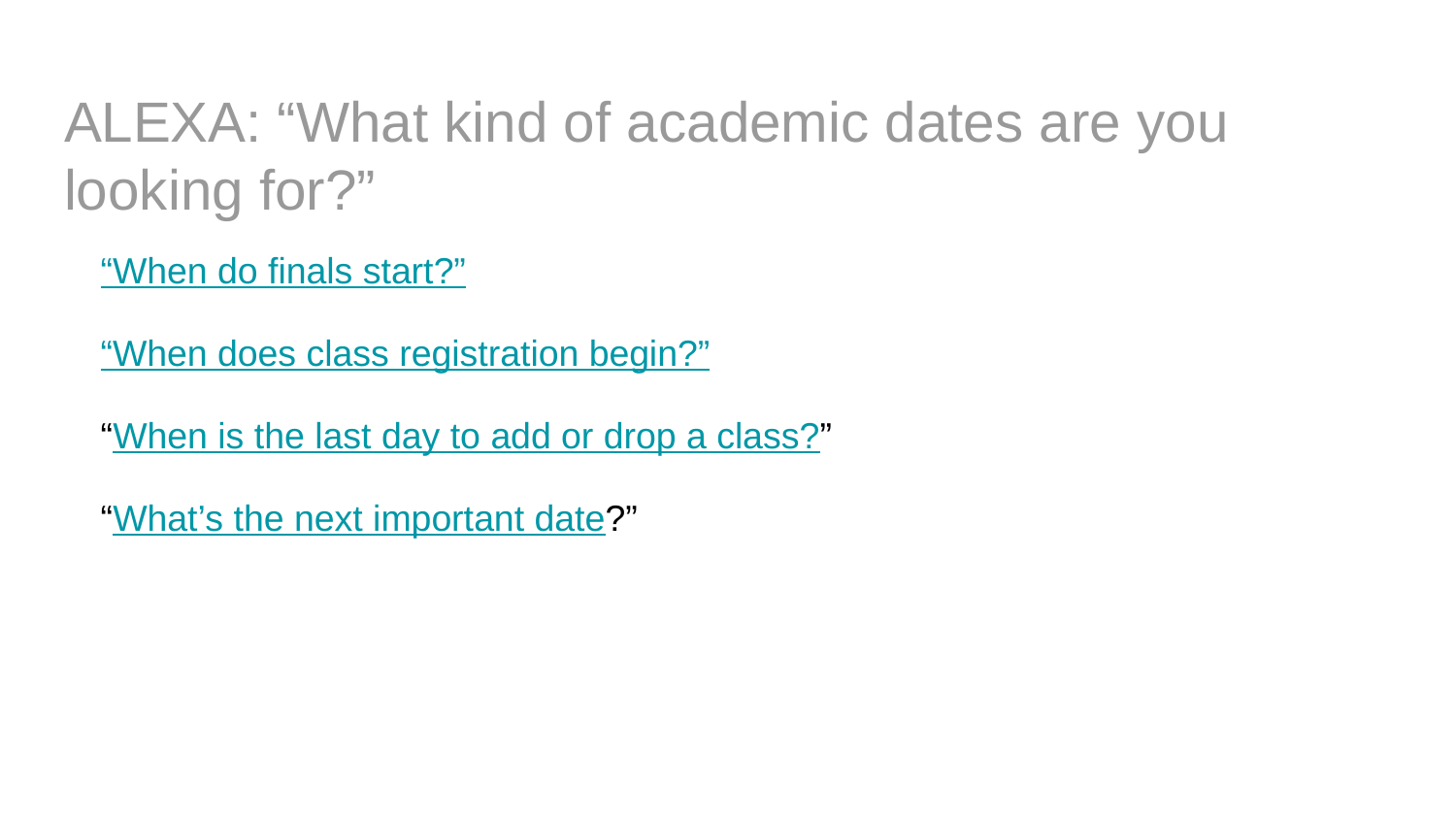

# ALEXA: “What kind of academic dates are you looking for?”
“When do finals start?”
“When does class registration begin?”
“When is the last day to add or drop a class?”
“What’s the next important date?”